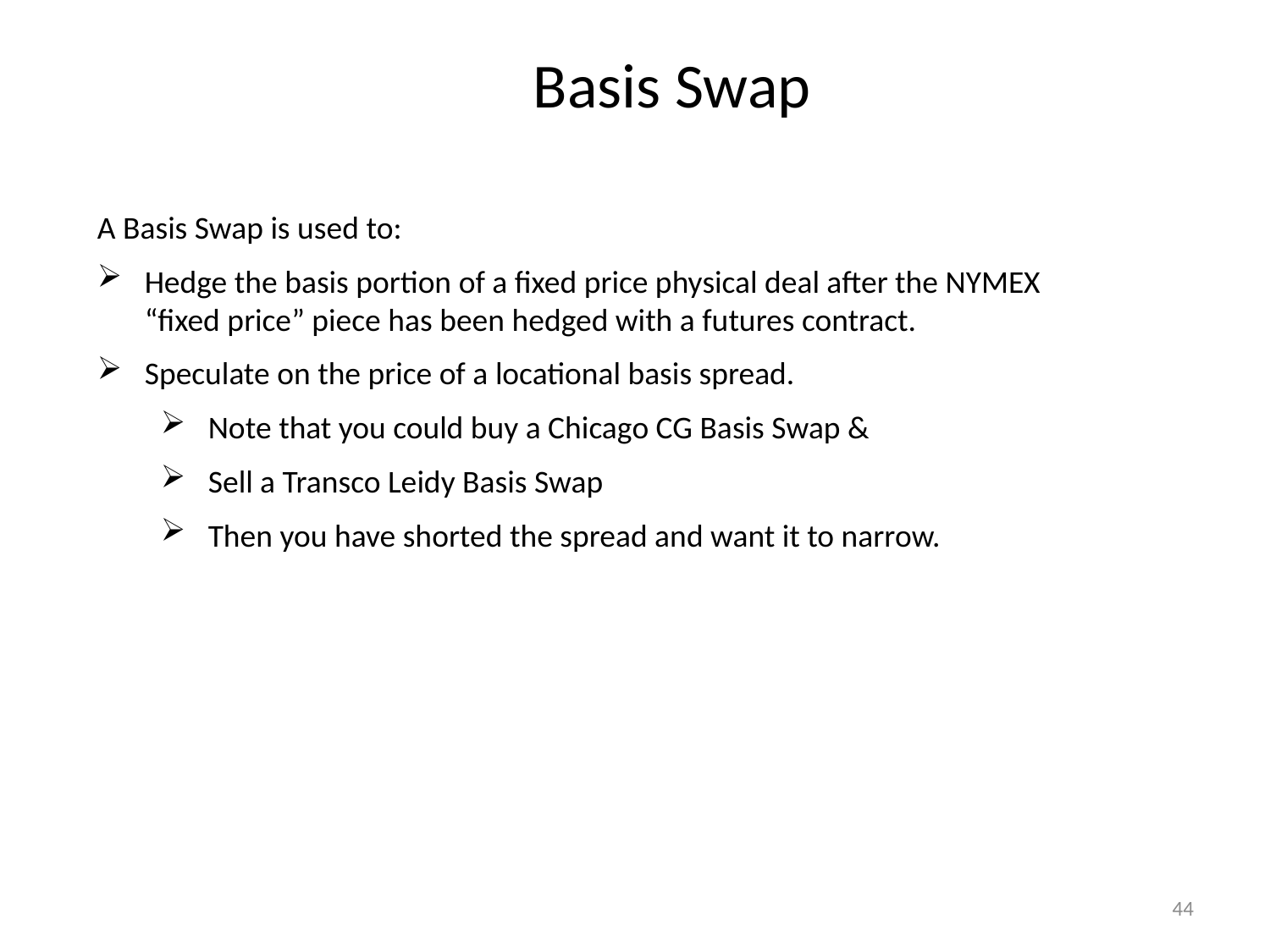

# Basis Swap
A Basis Swap is used to:
Hedge the basis portion of a fixed price physical deal after the NYMEX “fixed price” piece has been hedged with a futures contract.
Speculate on the price of a locational basis spread.
Note that you could buy a Chicago CG Basis Swap &
Sell a Transco Leidy Basis Swap
Then you have shorted the spread and want it to narrow.
44